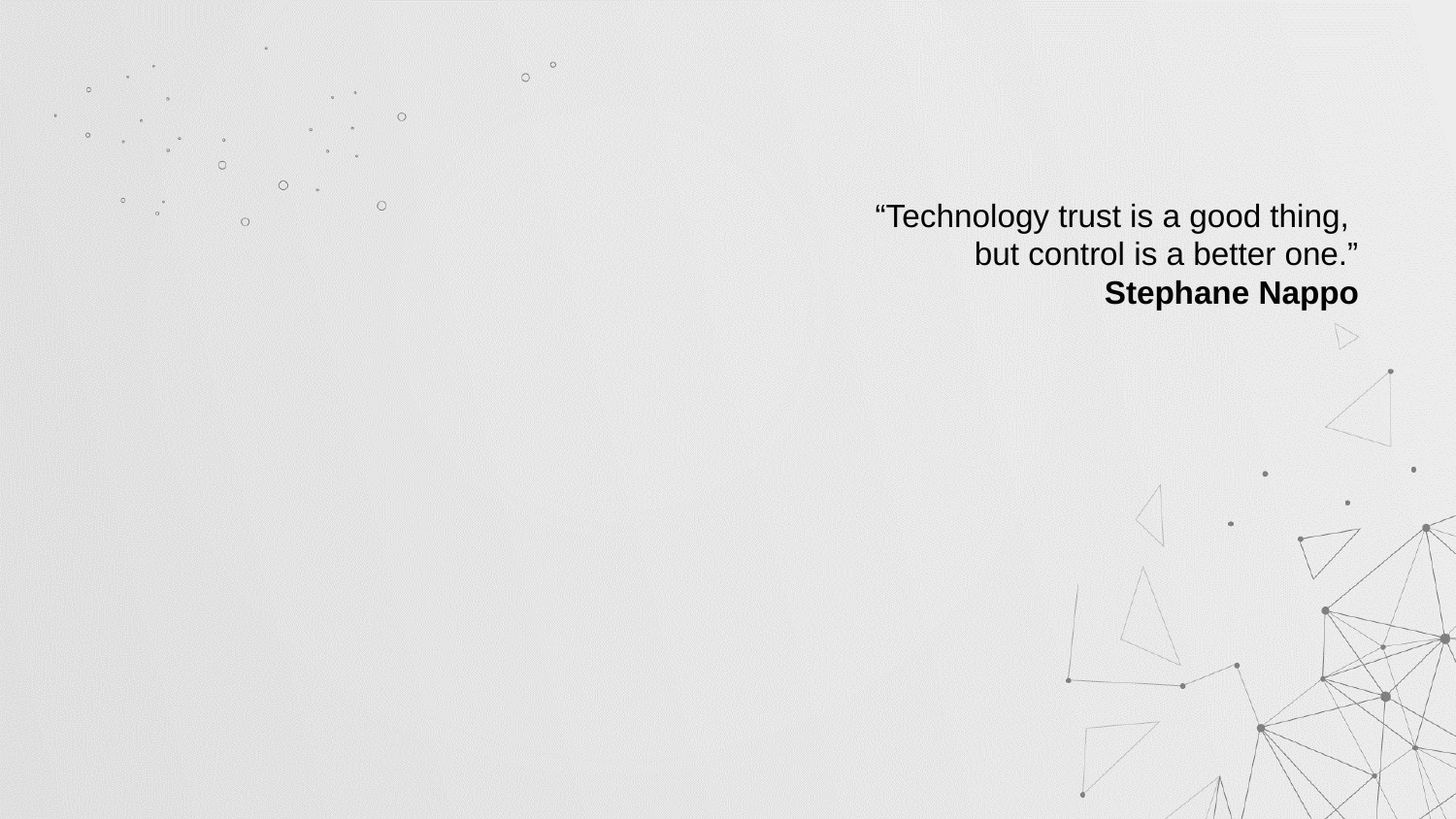

“Technology trust is a good thing,
but control is a better one.”
Stephane Nappo